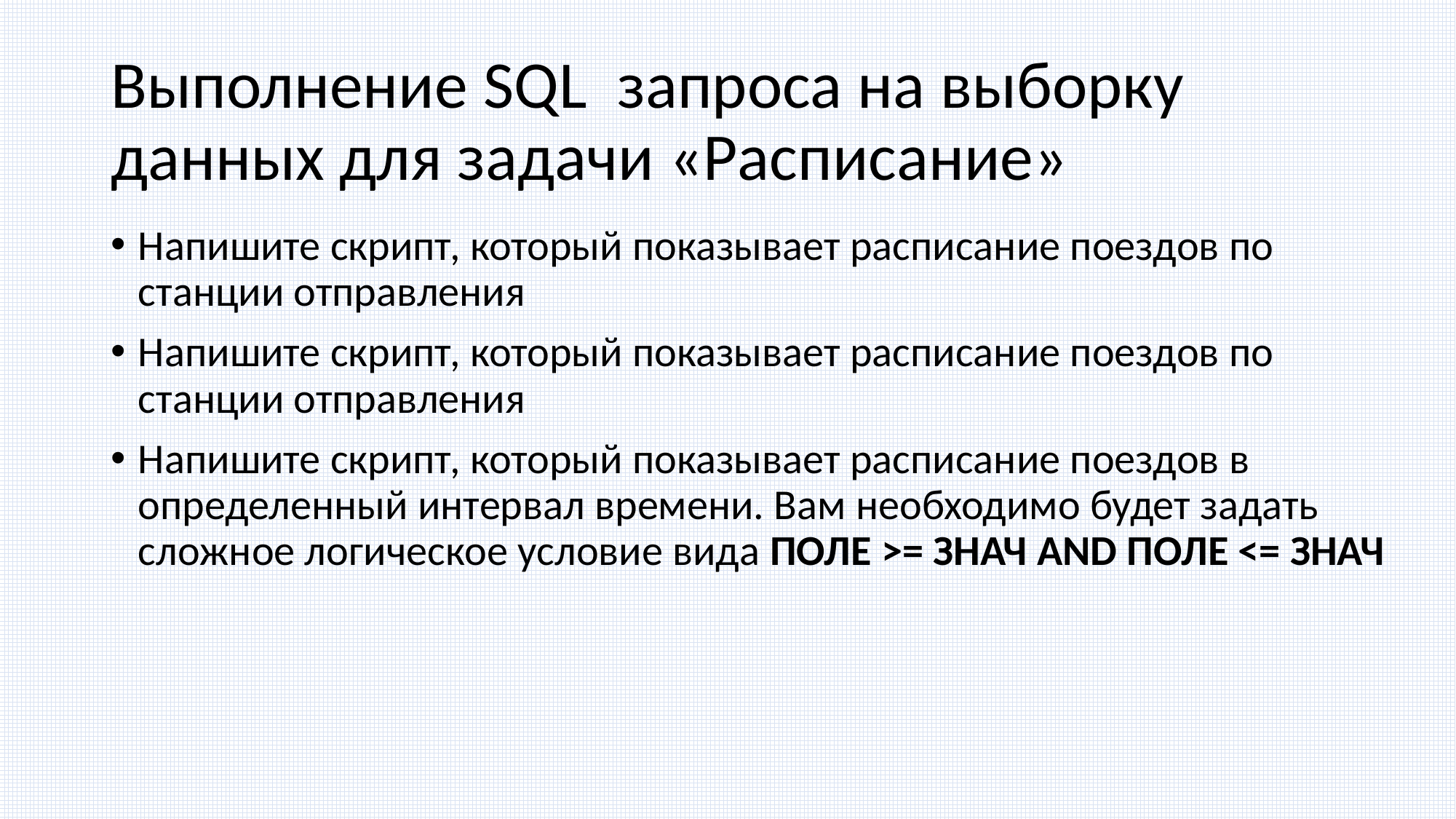

# Выполнение SQL  запроса на выборку данных для задачи «Расписание»
Напишите скрипт, который показывает расписание поездов по станции отправления
Напишите скрипт, который показывает расписание поездов по станции отправления
Напишите скрипт, который показывает расписание поездов в определенный интервал времени. Вам необходимо будет задать сложное логическое условие вида ПОЛЕ >= ЗНАЧ AND ПОЛЕ <= ЗНАЧ